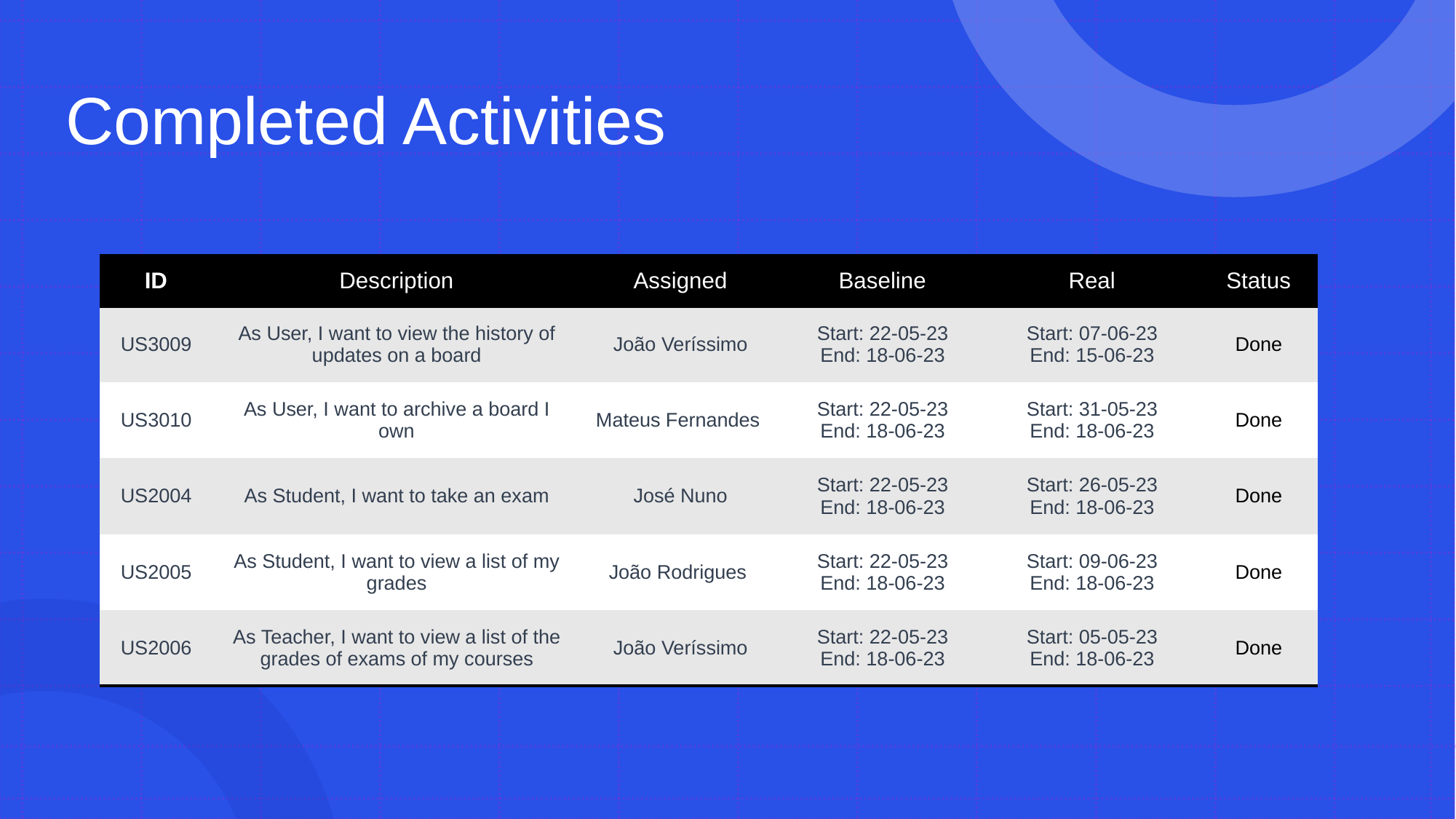

# Completed Activities
| ID | Description | Assigned | Baseline | Real | Status |
| --- | --- | --- | --- | --- | --- |
| US3009 | As User, I want to view the history of updates on a board | João Veríssimo | Start: 22-05-23 End: 18-06-23 | Start: 07-06-23 End: 15-06-23 | Done |
| US3010 | As User, I want to archive a board I own | Mateus Fernandes | Start: 22-05-23 End: 18-06-23 | Start: 31-05-23 End: 18-06-23 | Done |
| US2004 | As Student, I want to take an exam | José Nuno | Start: 22-05-23 End: 18-06-23 | Start: 26-05-23 End: 18-06-23 | Done |
| US2005 | As Student, I want to view a list of my grades | João Rodrigues | Start: 22-05-23 End: 18-06-23 | Start: 09-06-23 End: 18-06-23 | Done |
| US2006 | As Teacher, I want to view a list of the grades of exams of my courses | João Veríssimo | Start: 22-05-23 End: 18-06-23 | Start: 05-05-23 End: 18-06-23 | Done |